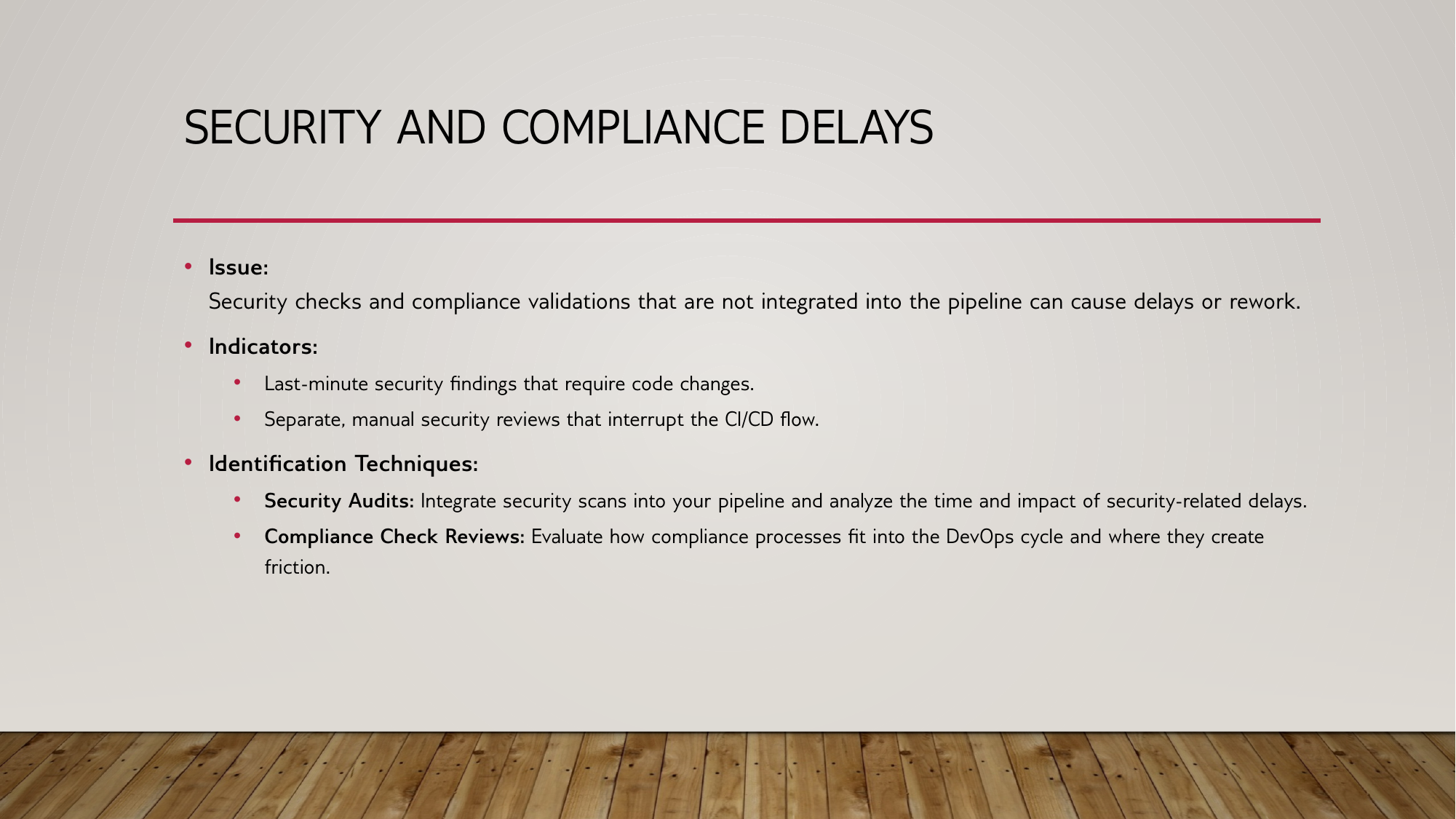

# Security and Compliance Delays
Issue:
Security checks and compliance validations that are not integrated into the pipeline can cause delays or rework.
Indicators:
Last-minute security findings that require code changes.
Separate, manual security reviews that interrupt the CI/CD flow.
Identification Techniques:
Security Audits: Integrate security scans into your pipeline and analyze the time and impact of security-related delays.
Compliance Check Reviews: Evaluate how compliance processes fit into the DevOps cycle and where they create friction.